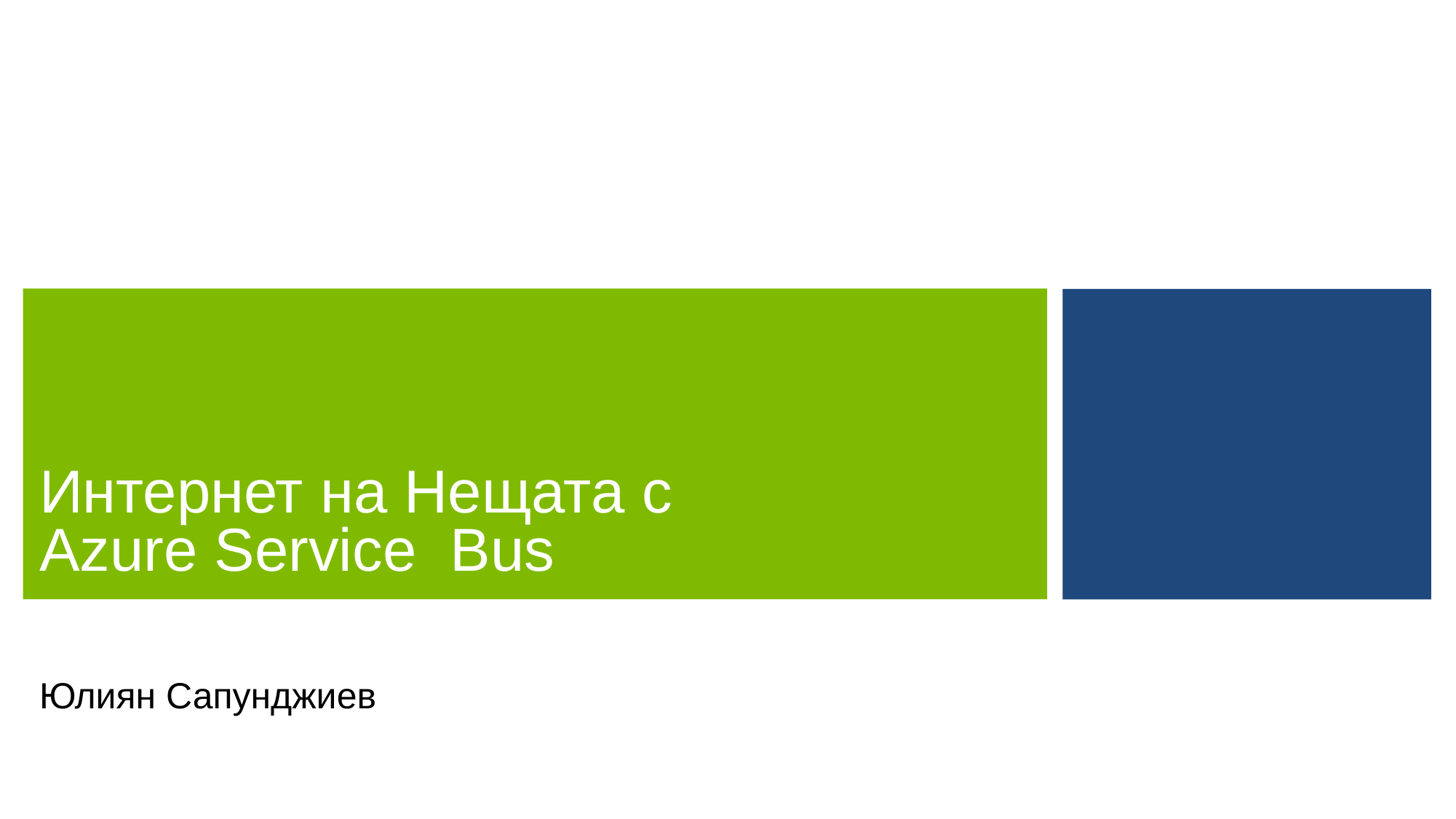

# Интернет на Нещата с Azure Service  Bus
Юлиян Сапунджиев